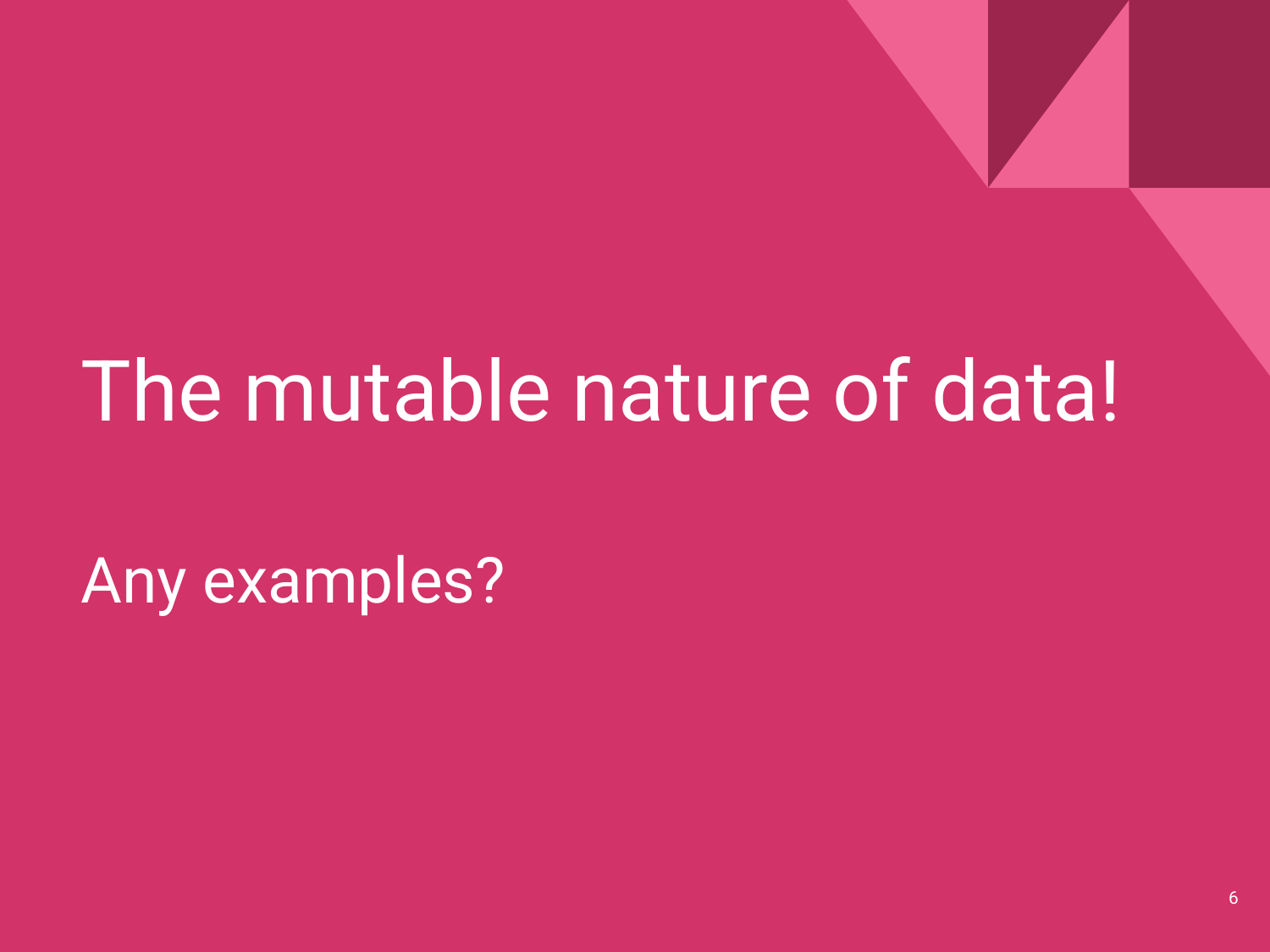

# The mutable nature of data! Any examples?
6